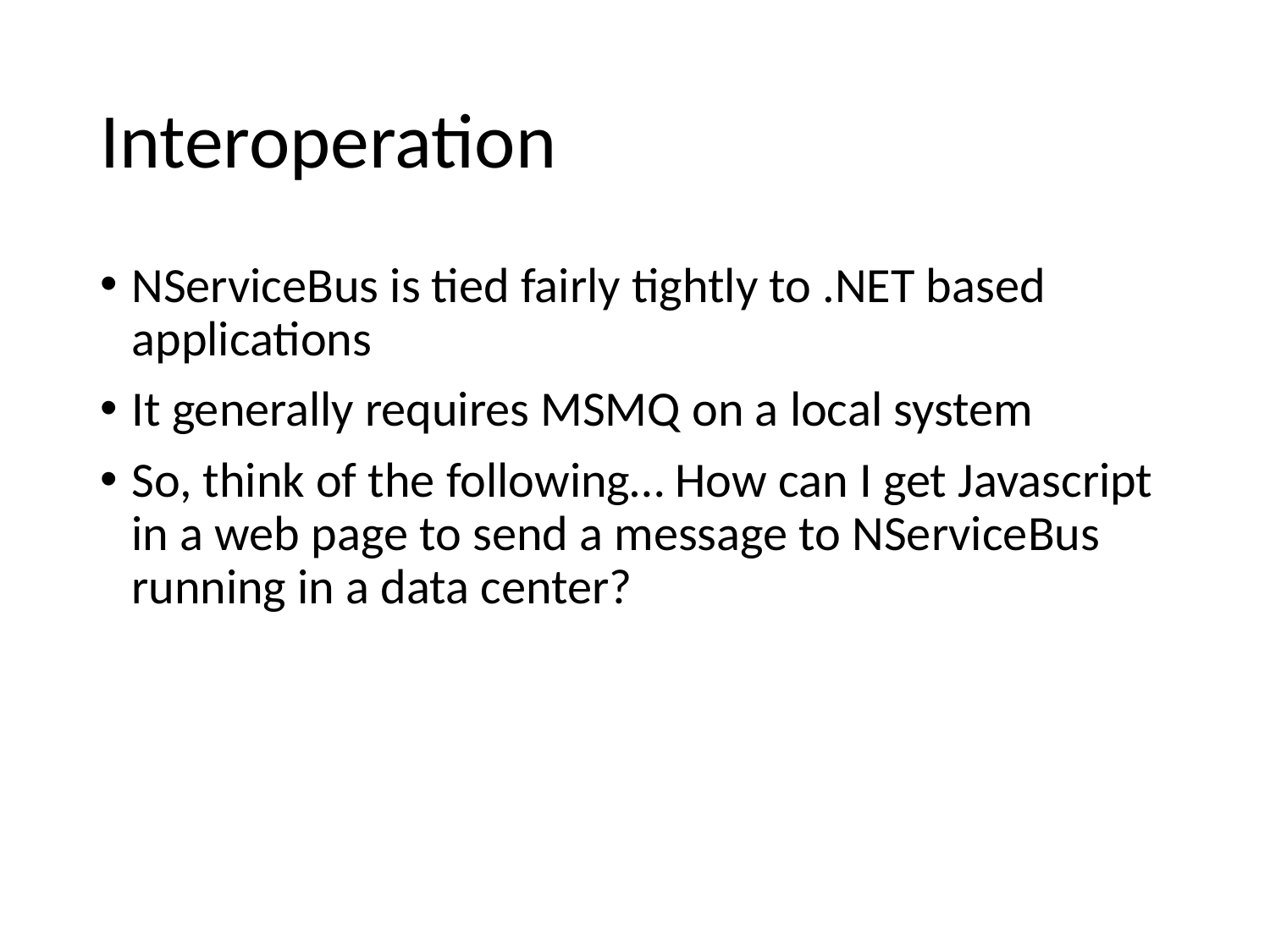

# Interoperation
NServiceBus is tied fairly tightly to .NET based applications
It generally requires MSMQ on a local system
So, think of the following… How can I get Javascript in a web page to send a message to NServiceBus running in a data center?